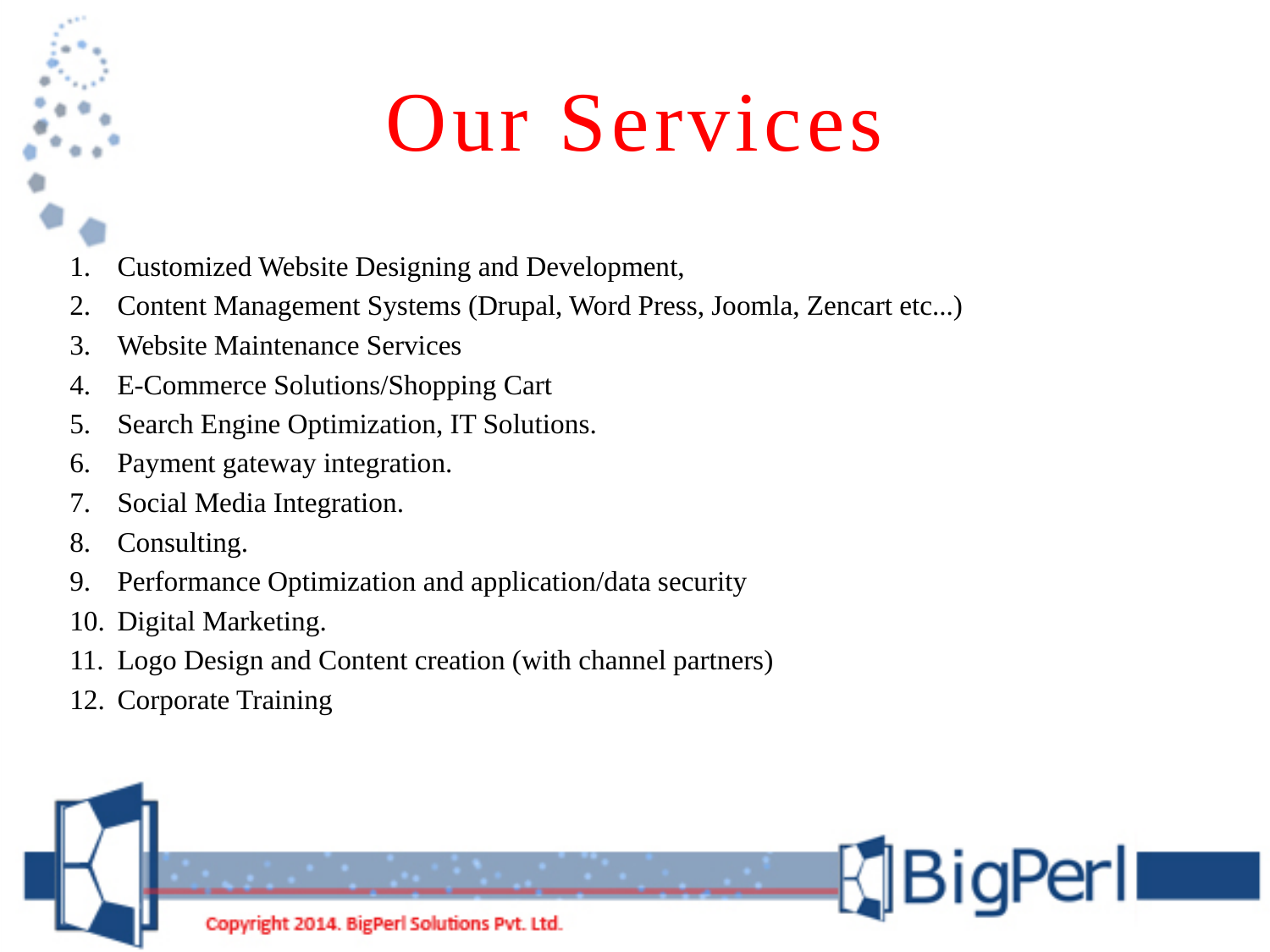

# Our Services
Customized Website Designing and Development,
Content Management Systems (Drupal, Word Press, Joomla, Zencart etc...)
Website Maintenance Services
E-Commerce Solutions/Shopping Cart
Search Engine Optimization, IT Solutions.
Payment gateway integration.
Social Media Integration.
Consulting.
Performance Optimization and application/data security
Digital Marketing.
Logo Design and Content creation (with channel partners)
Corporate Training